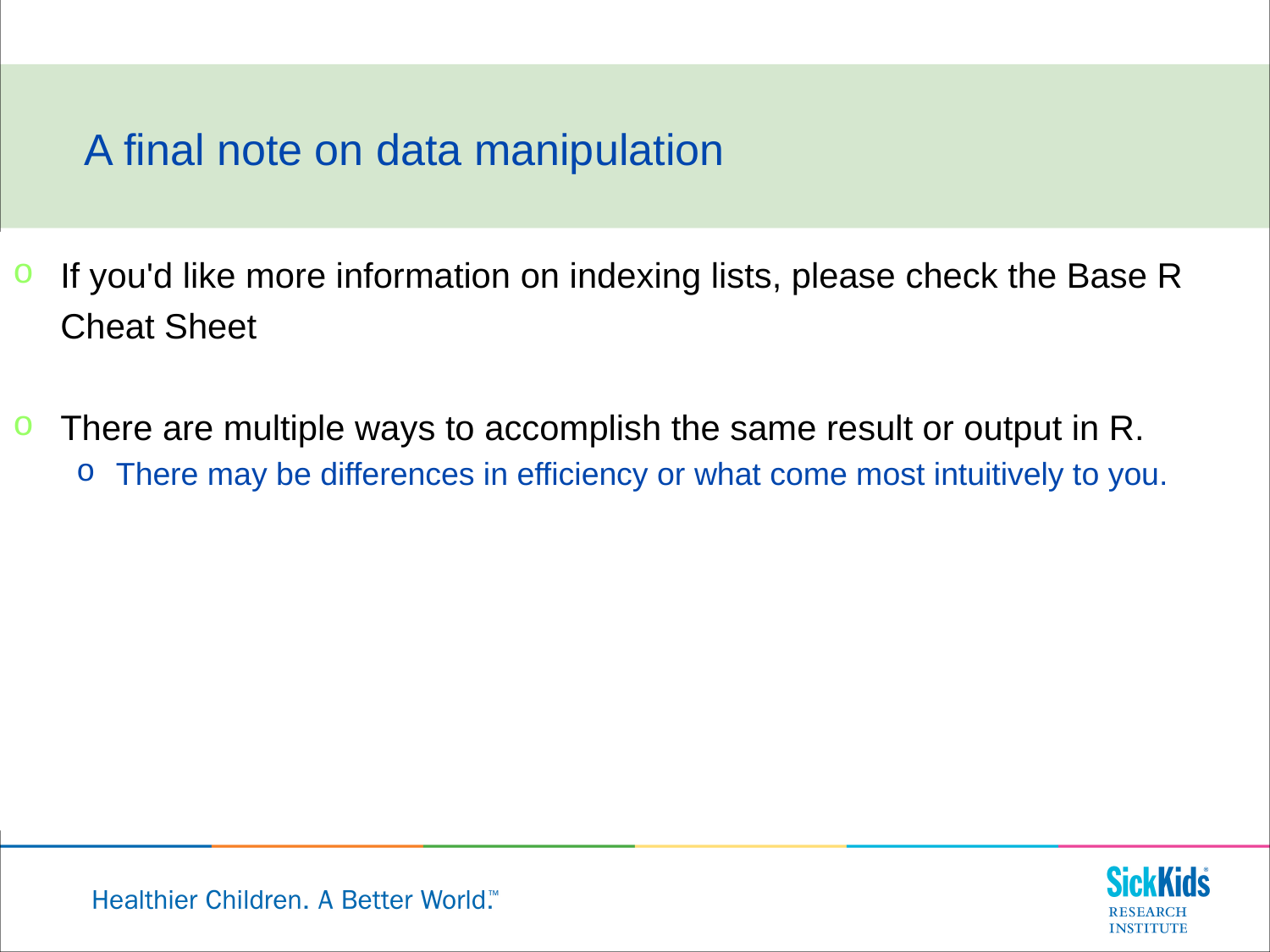

A final note on data manipulation
If you'd like more information on indexing lists, please check the Base R Cheat Sheet

There are multiple ways to accomplish the same result or output in R.
There may be differences in efficiency or what come most intuitively to you.